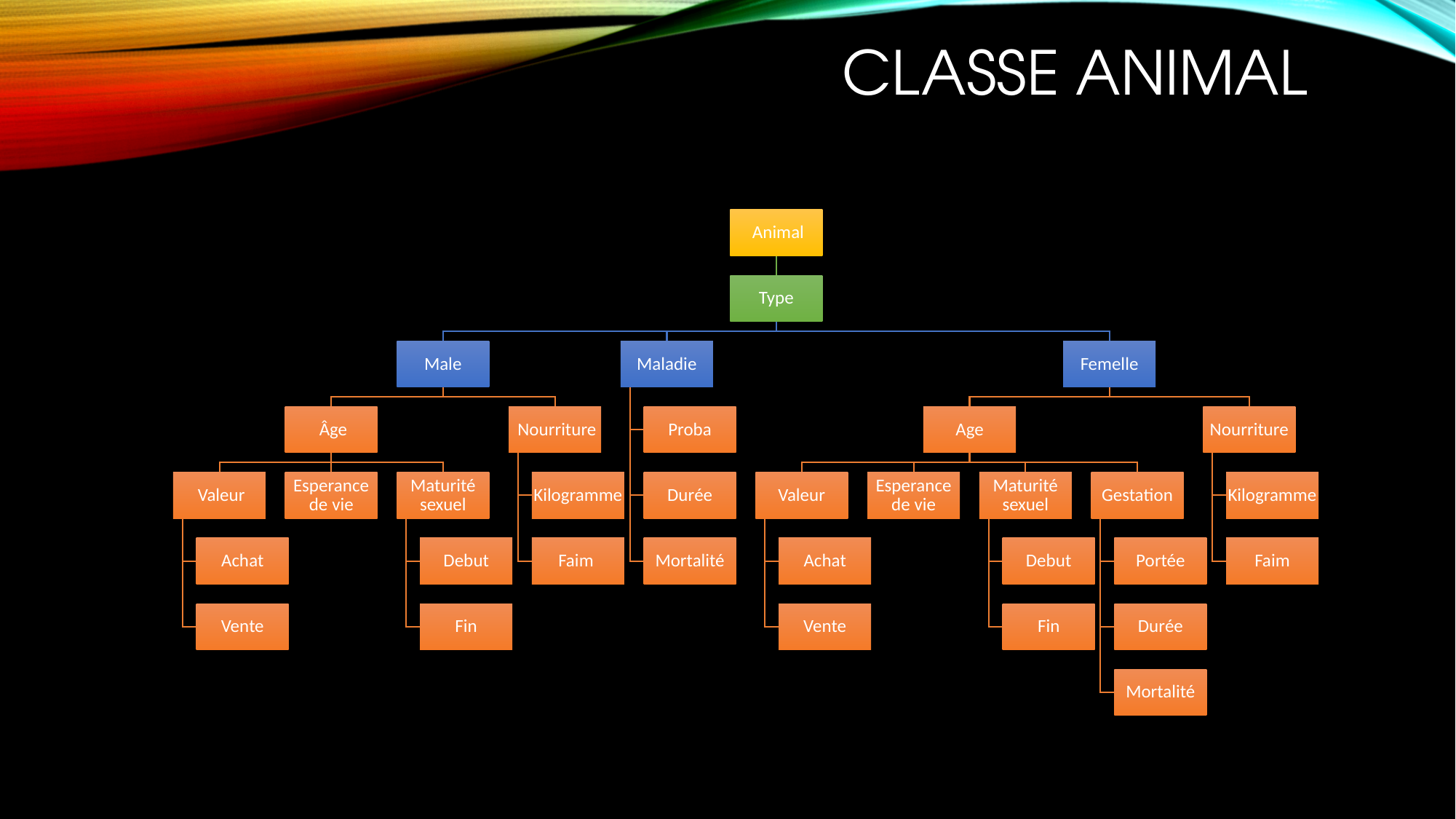

# Classe Animal
 Animal
Type
Male
 Âge
 Valeur
Achat
Vente
Esperance de vie
Maturité sexuel
Debut
Fin
 Nourriture
Kilogramme
Faim
Maladie
Proba
Durée
Mortalité
Femelle
Age
Valeur
Achat
Vente
Esperance de vie
Maturité sexuel
Debut
Fin
Gestation
Portée
Durée
Mortalité
Nourriture
Kilogramme
Faim